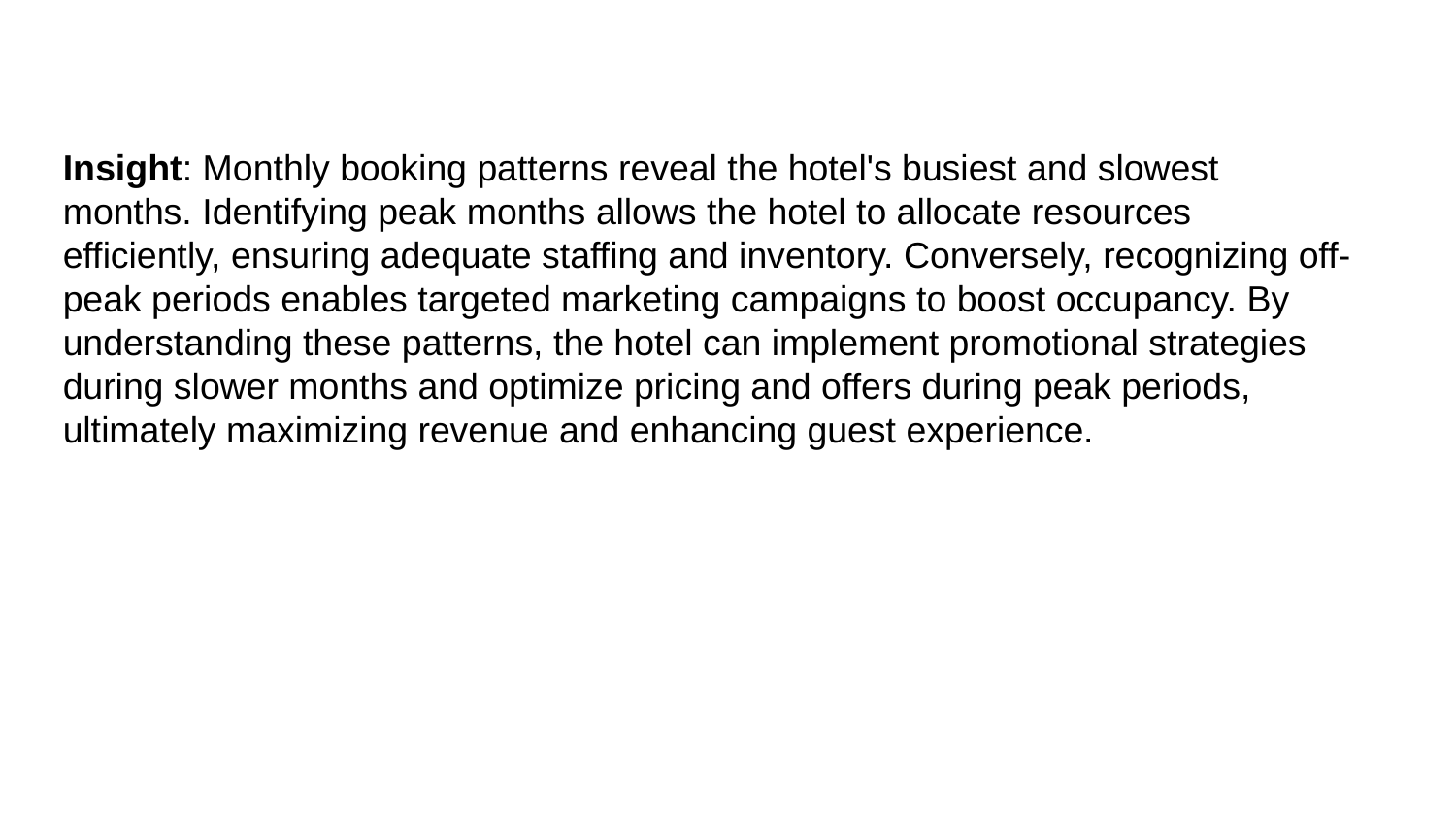

Insight: Monthly booking patterns reveal the hotel's busiest and slowest months. Identifying peak months allows the hotel to allocate resources efficiently, ensuring adequate staffing and inventory. Conversely, recognizing off-peak periods enables targeted marketing campaigns to boost occupancy. By understanding these patterns, the hotel can implement promotional strategies during slower months and optimize pricing and offers during peak periods, ultimately maximizing revenue and enhancing guest experience.